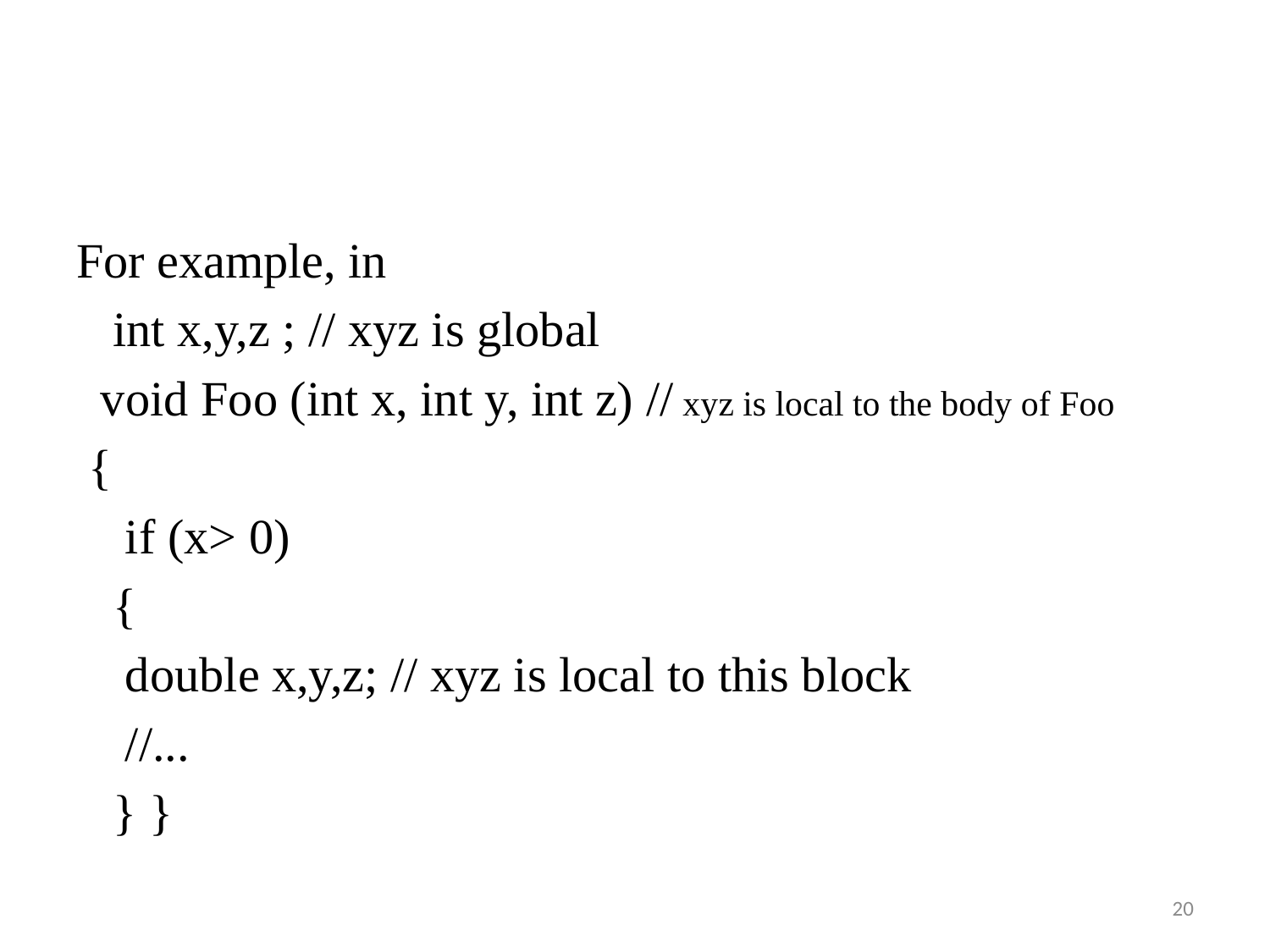

#
For example, in
   int x,y,z ; // xyz is global
  void Foo (int x, int y, int z) // xyz is local to the body of Foo
 {
    if (x> 0)
   {
    double x,y,z; // xyz is local to this block
    //...
   } }

20